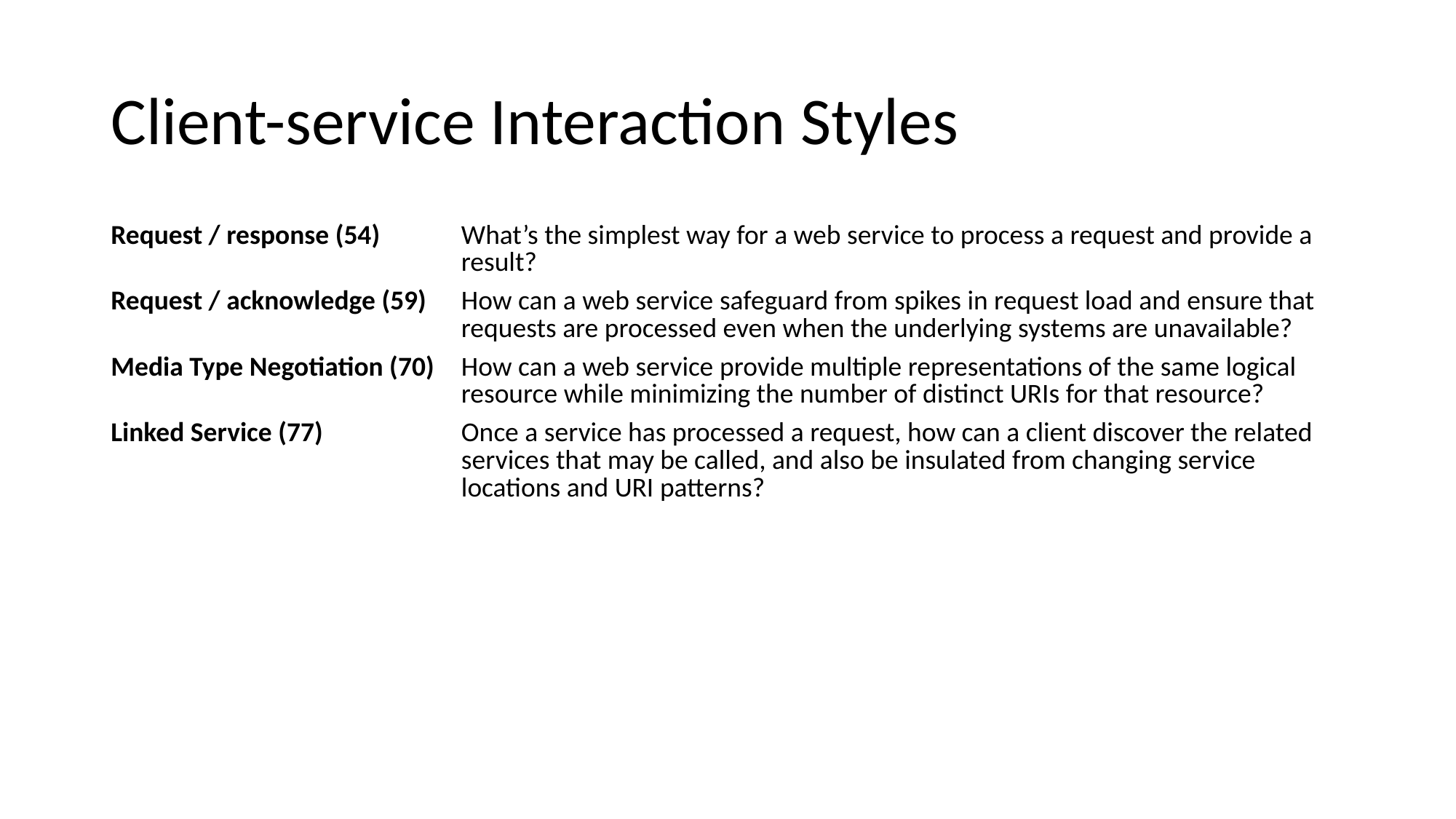

# Client-service Interaction Styles
| Request / response (54) | What’s the simplest way for a web service to process a request and provide a result? |
| --- | --- |
| Request / acknowledge (59) | How can a web service safeguard from spikes in request load and ensure that requests are processed even when the underlying systems are unavailable? |
| Media Type Negotiation (70) | How can a web service provide multiple representations of the same logical resource while minimizing the number of distinct URIs for that resource? |
| Linked Service (77) | Once a service has processed a request, how can a client discover the related services that may be called, and also be insulated from changing service locations and URI patterns? |